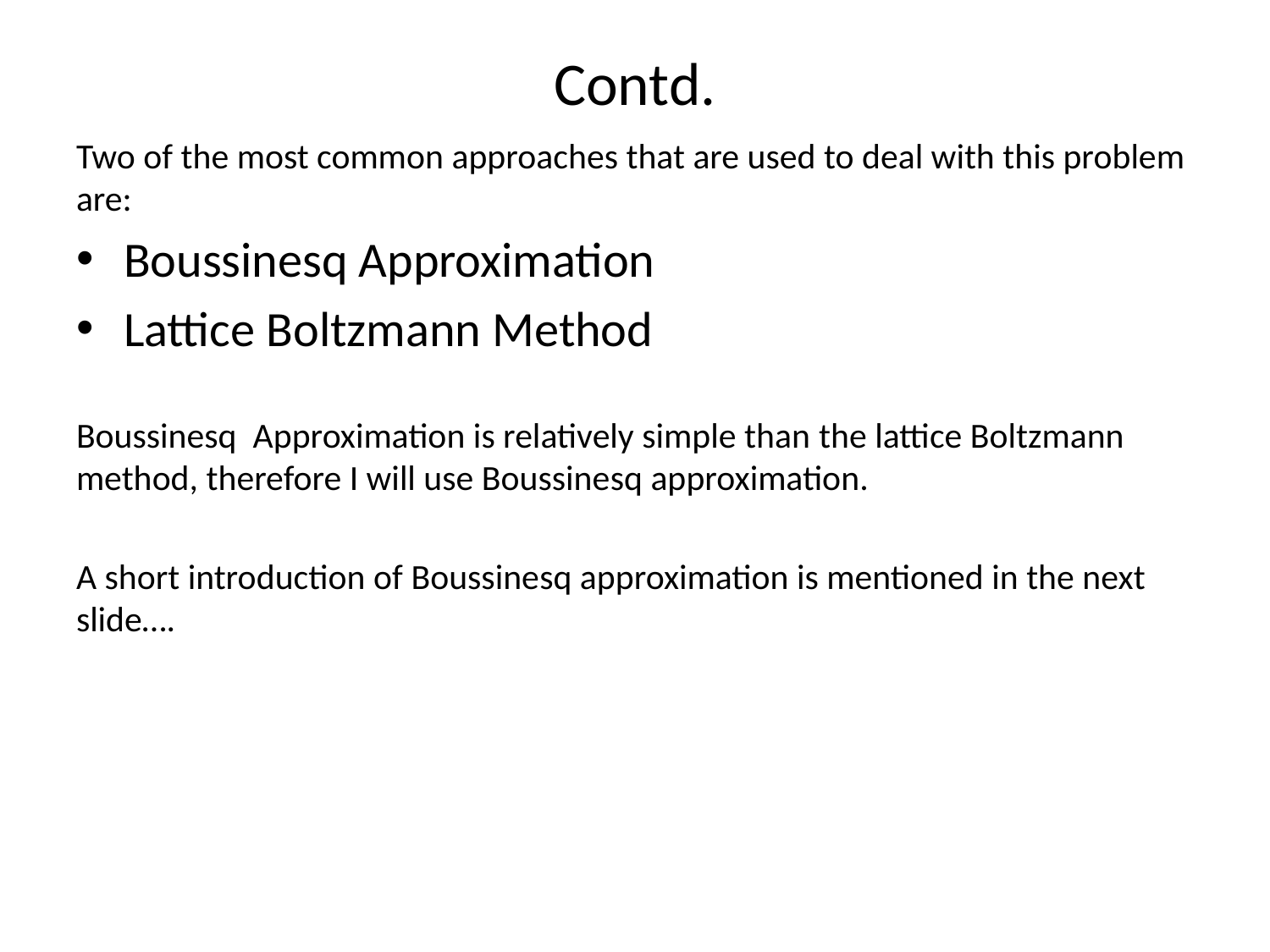

# Contd.
Two of the most common approaches that are used to deal with this problem are:
Boussinesq Approximation
Lattice Boltzmann Method

Boussinesq  Approximation is relatively simple than the lattice Boltzmann method, therefore I will use Boussinesq approximation.

A short introduction of Boussinesq approximation is mentioned in the next slide….